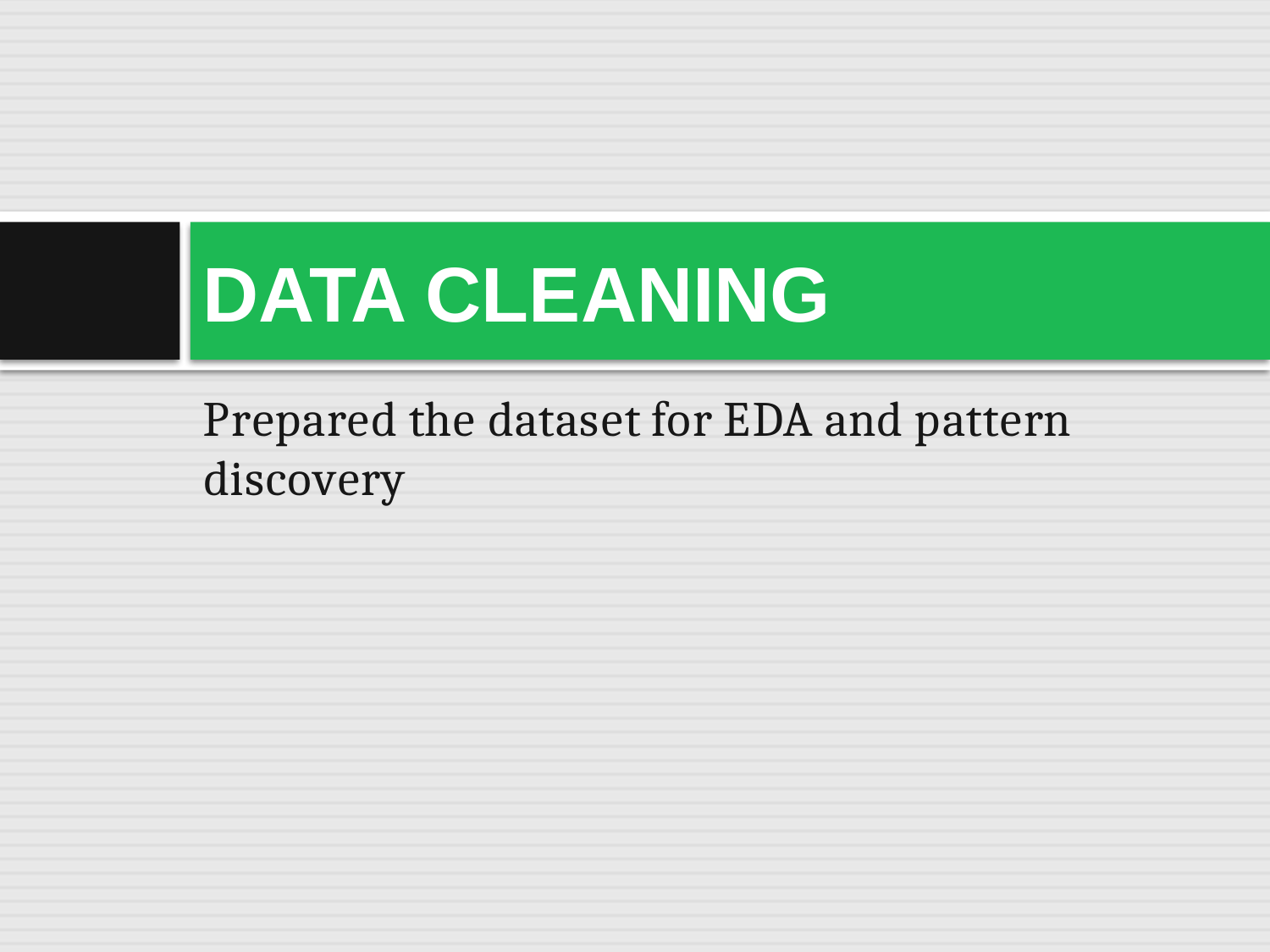

# DATA CLEANING
Prepared the dataset for EDA and pattern discovery